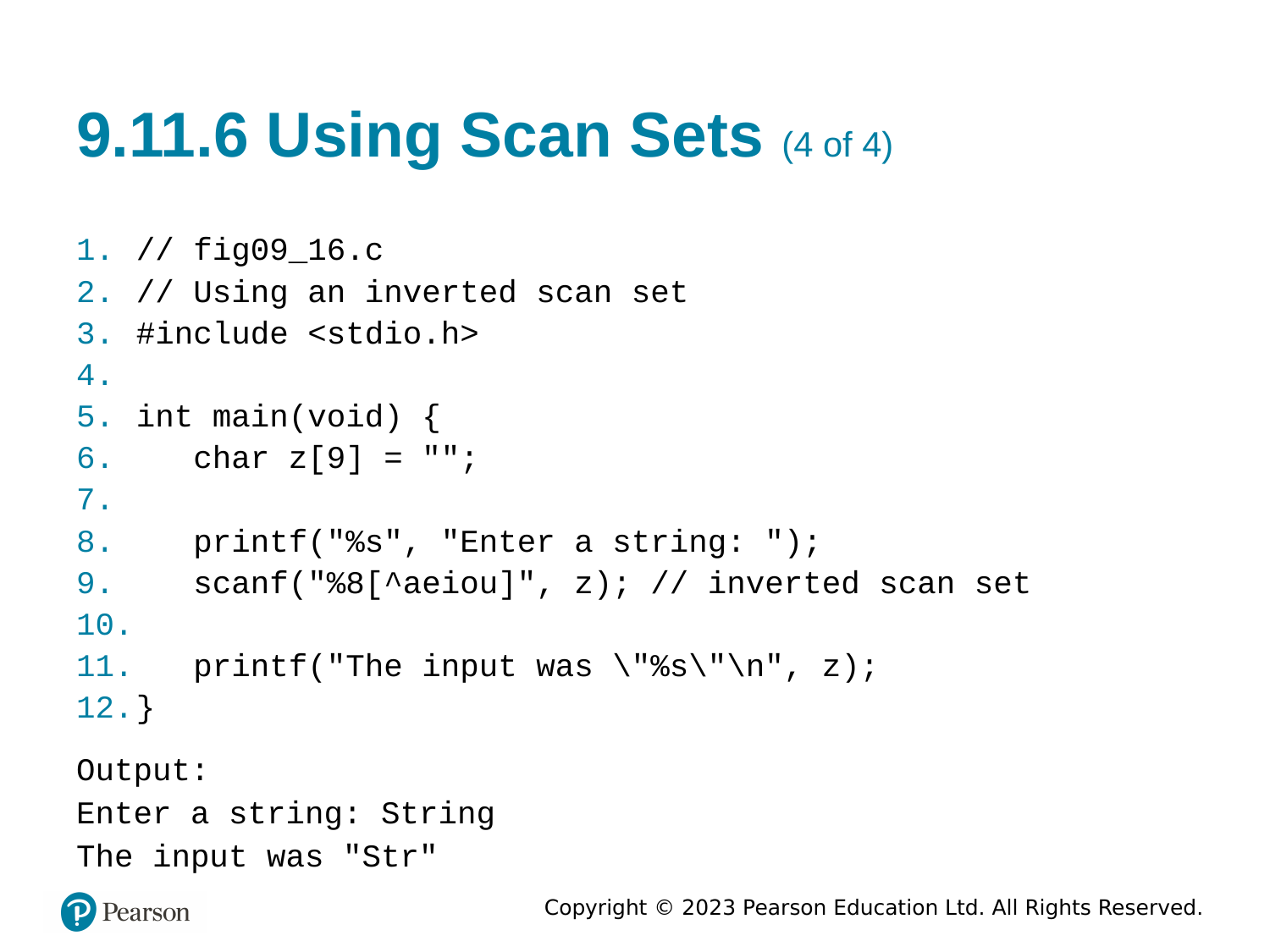

# 9.11.6 Using Scan Sets (4 of 4)
// fig09_16.c
// Using an inverted scan set
#include <stdio.h>

int main(void) {
   char z[9] = "";

   printf("%s", "Enter a string: ");
   scanf("%8[^aeiou]", z); // inverted scan set

   printf("The input was \"%s\"\n", z);
}
Output:
Enter a string: String
The input was "Str"